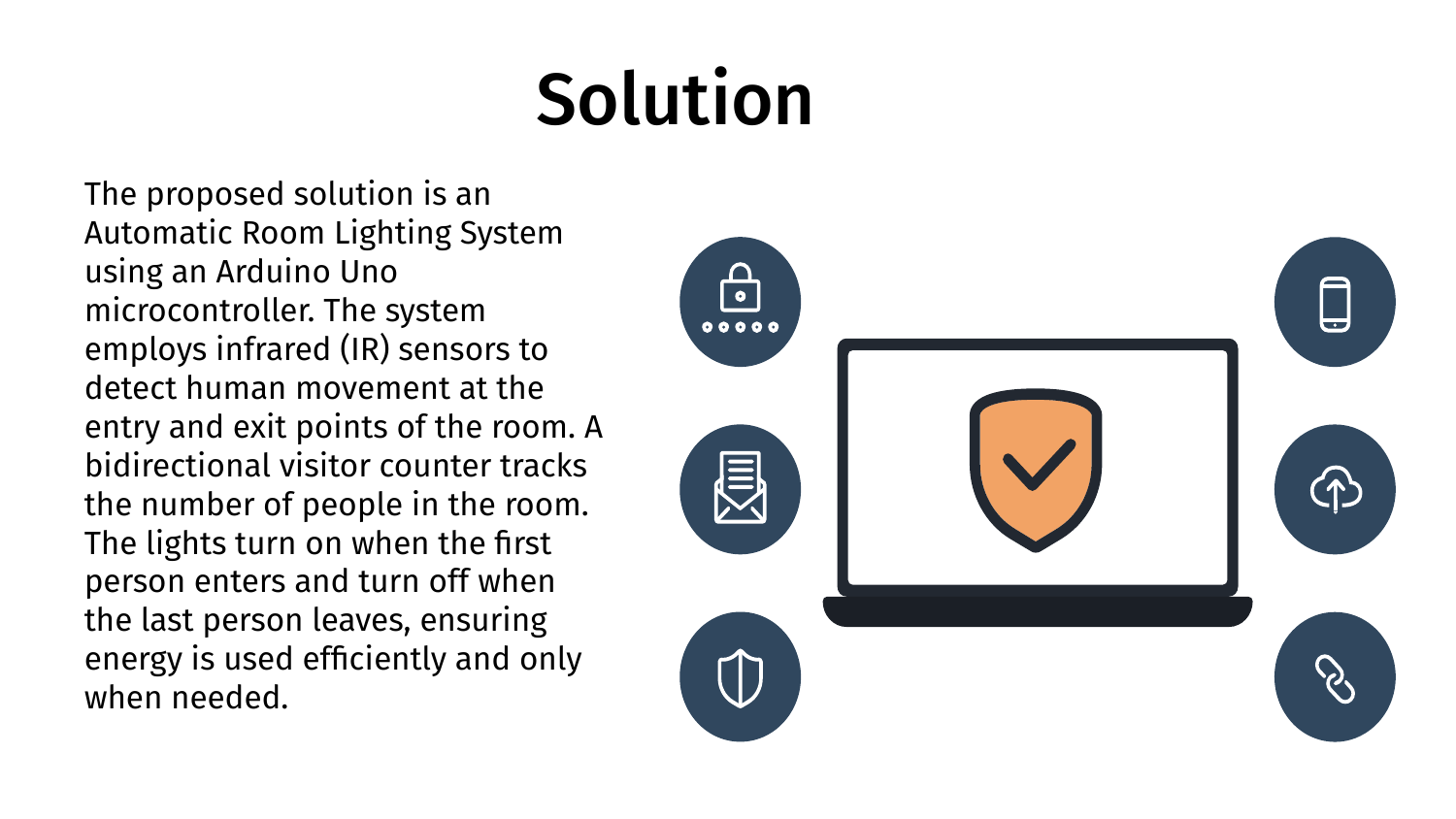

Solution
The proposed solution is an Automatic Room Lighting System using an Arduino Uno microcontroller. The system employs infrared (IR) sensors to detect human movement at the entry and exit points of the room. A bidirectional visitor counter tracks the number of people in the room. The lights turn on when the first person enters and turn off when the last person leaves, ensuring energy is used efficiently and only when needed.